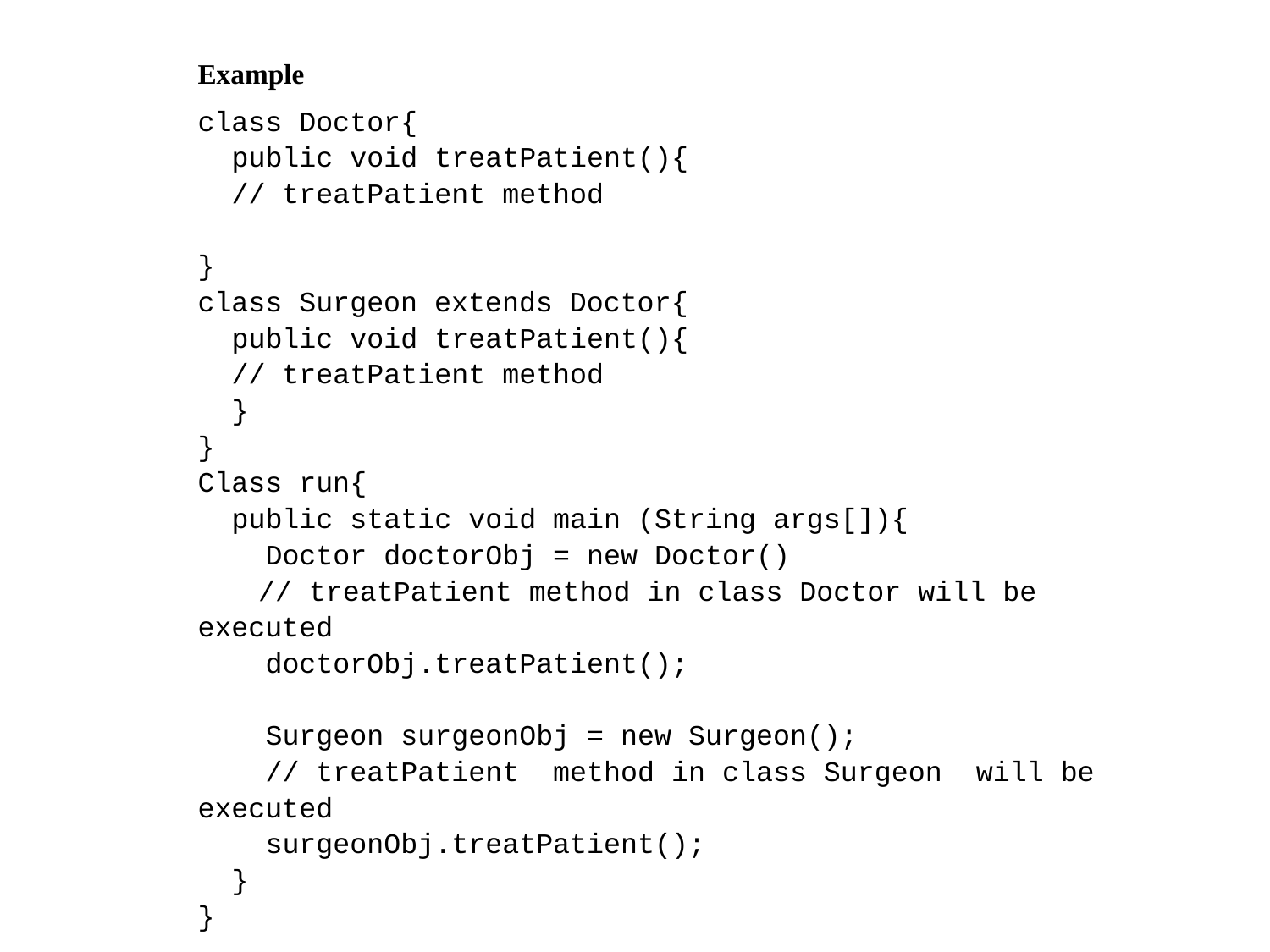

Example
class Doctor{
  public void treatPatient(){
  // treatPatient method

}
class Surgeon extends Doctor{
  public void treatPatient(){
  // treatPatient method
  }
}
Class run{
  public static void main (String args[]){
    Doctor doctorObj = new Doctor()
	// treatPatient method in class Doctor will be executed
    doctorObj.treatPatient();

    Surgeon surgeonObj = new Surgeon();
    // treatPatient  method in class Surgeon  will be executed
    surgeonObj.treatPatient();
  }
}